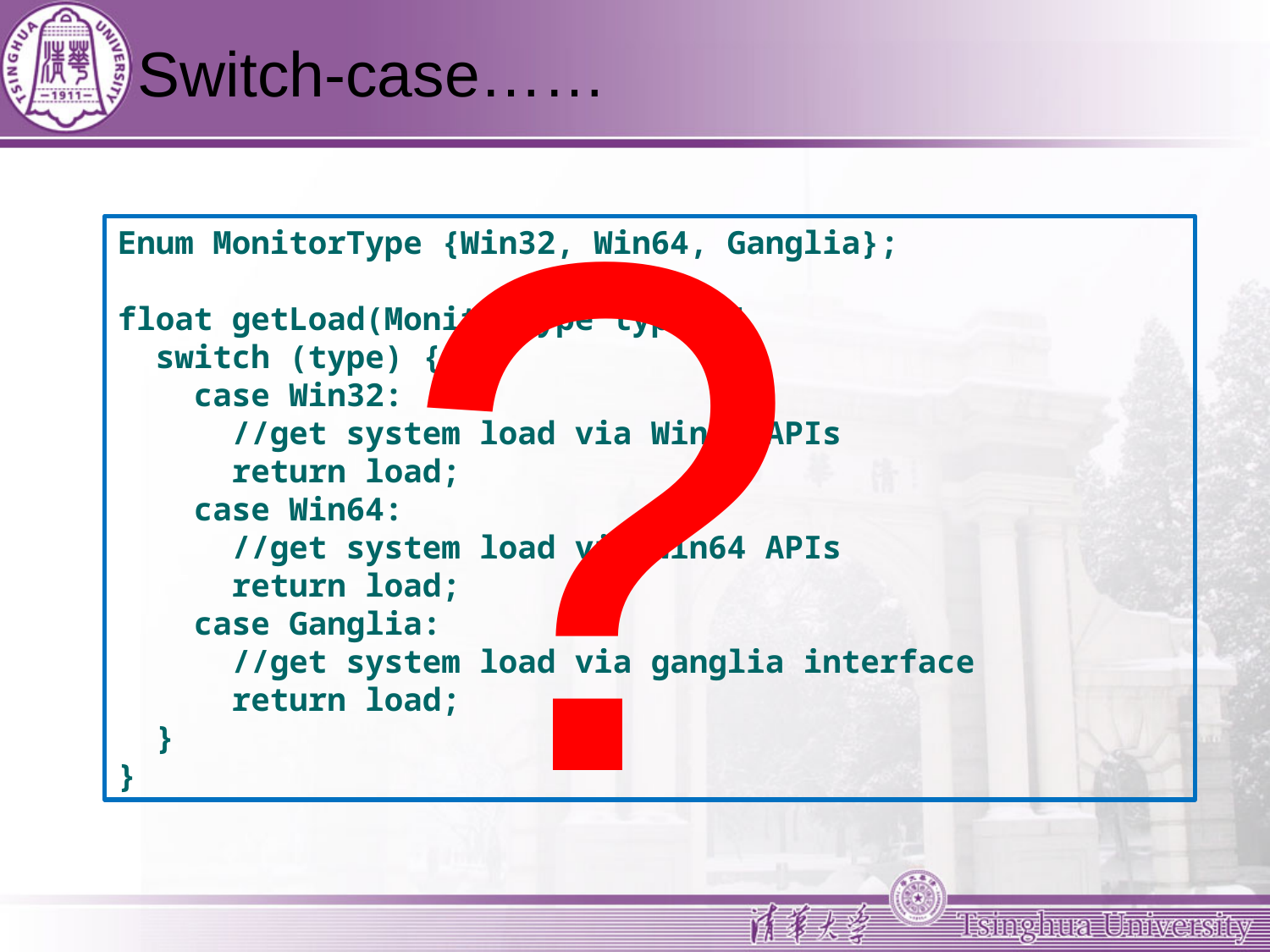

# Switch-case……
?
Enum MonitorType {Win32, Win64, Ganglia};

float getLoad(MonitorType type) {
  switch (type) {
    case Win32:
      //get system load via Win32 APIs
      return load;
    case Win64:
      //get system load via Win64 APIs
      return load;
    case Ganglia:
      //get system load via ganglia interface
      return load;
  }
}